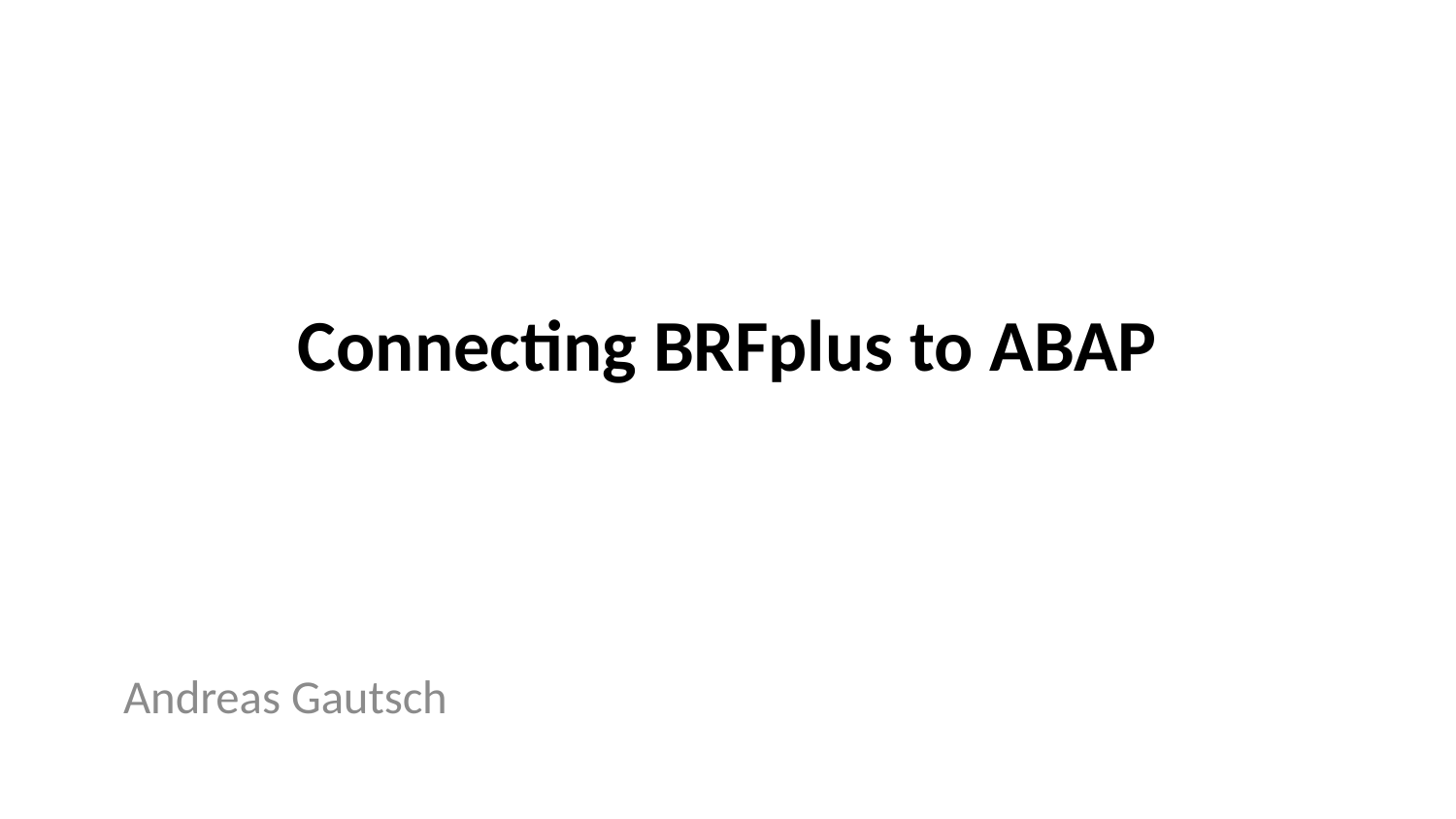

# Connecting BRFplus to ABAP

Andreas Gautsch